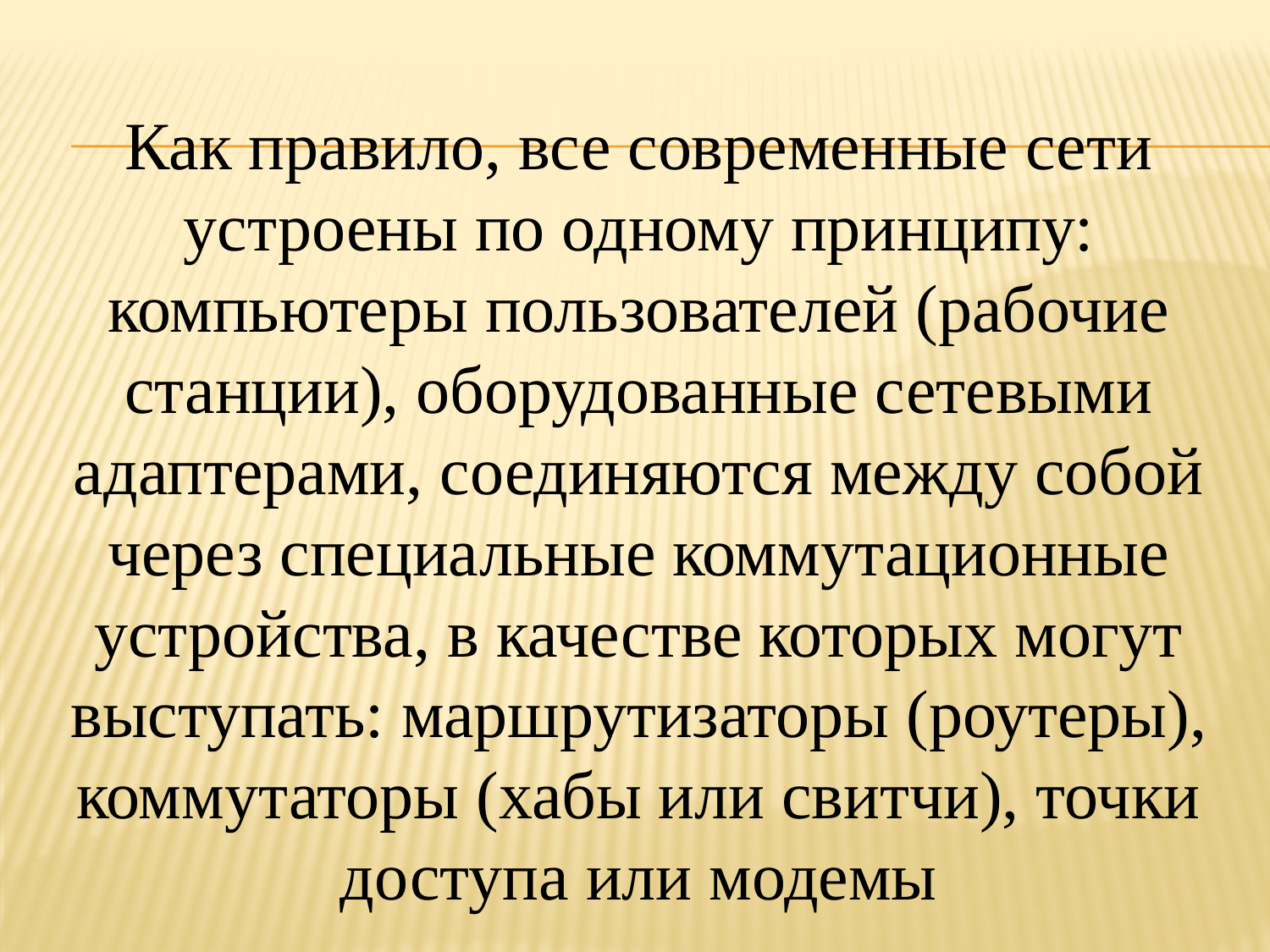

Как правило, все современные сети устроены по одному принципу: компьютеры пользователей (рабочие станции), оборудованные сетевыми адаптерами, соединяются между собой через специальные коммутационные устройства, в качестве которых могут выступать: маршрутизаторы (роутеры), коммутаторы (хабы или свитчи), точки доступа или модемы